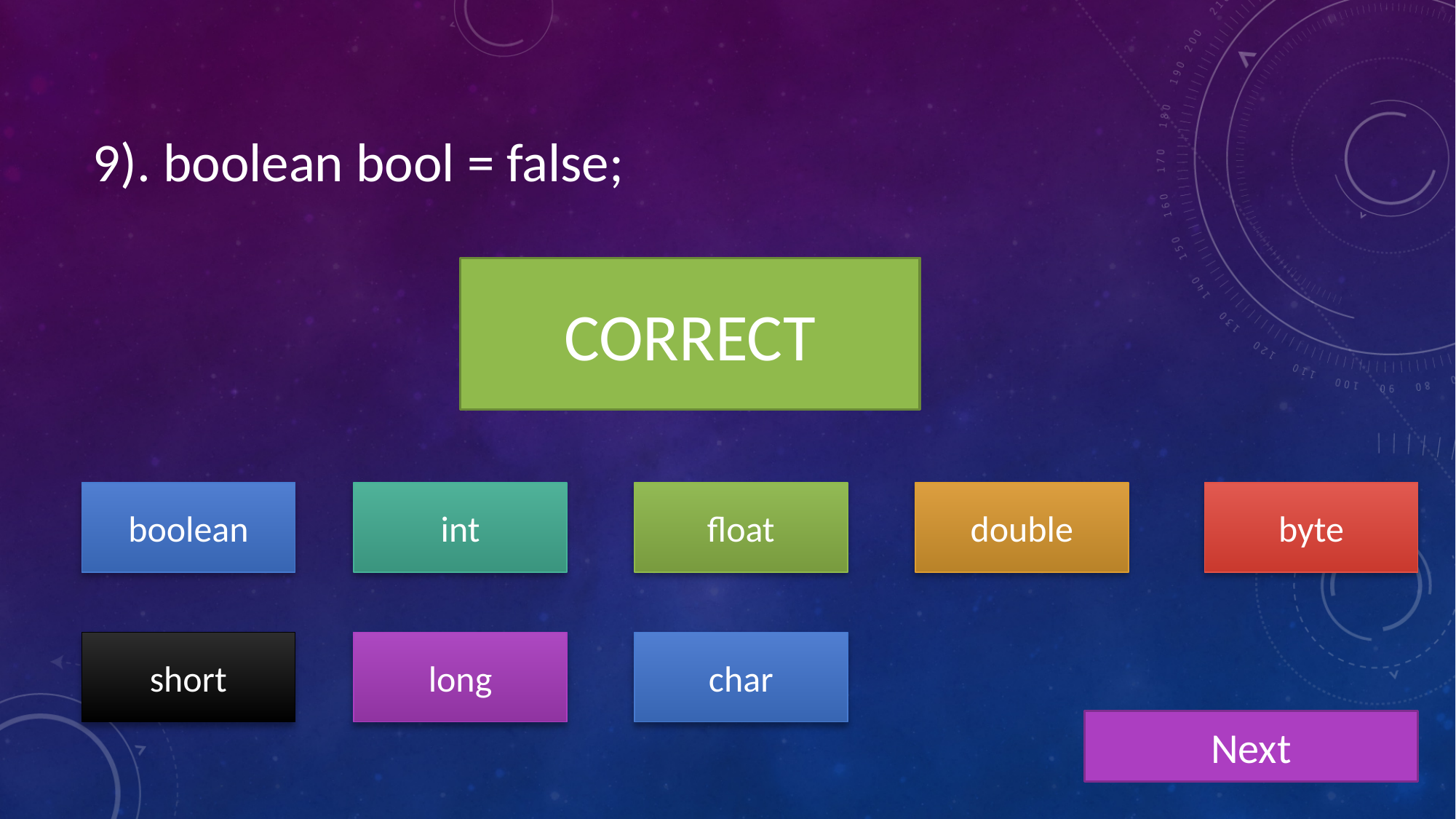

# 9). boolean bool = false;
CORRECT
INCORRECT
int
float
double
byte
boolean
short
long
char
Next